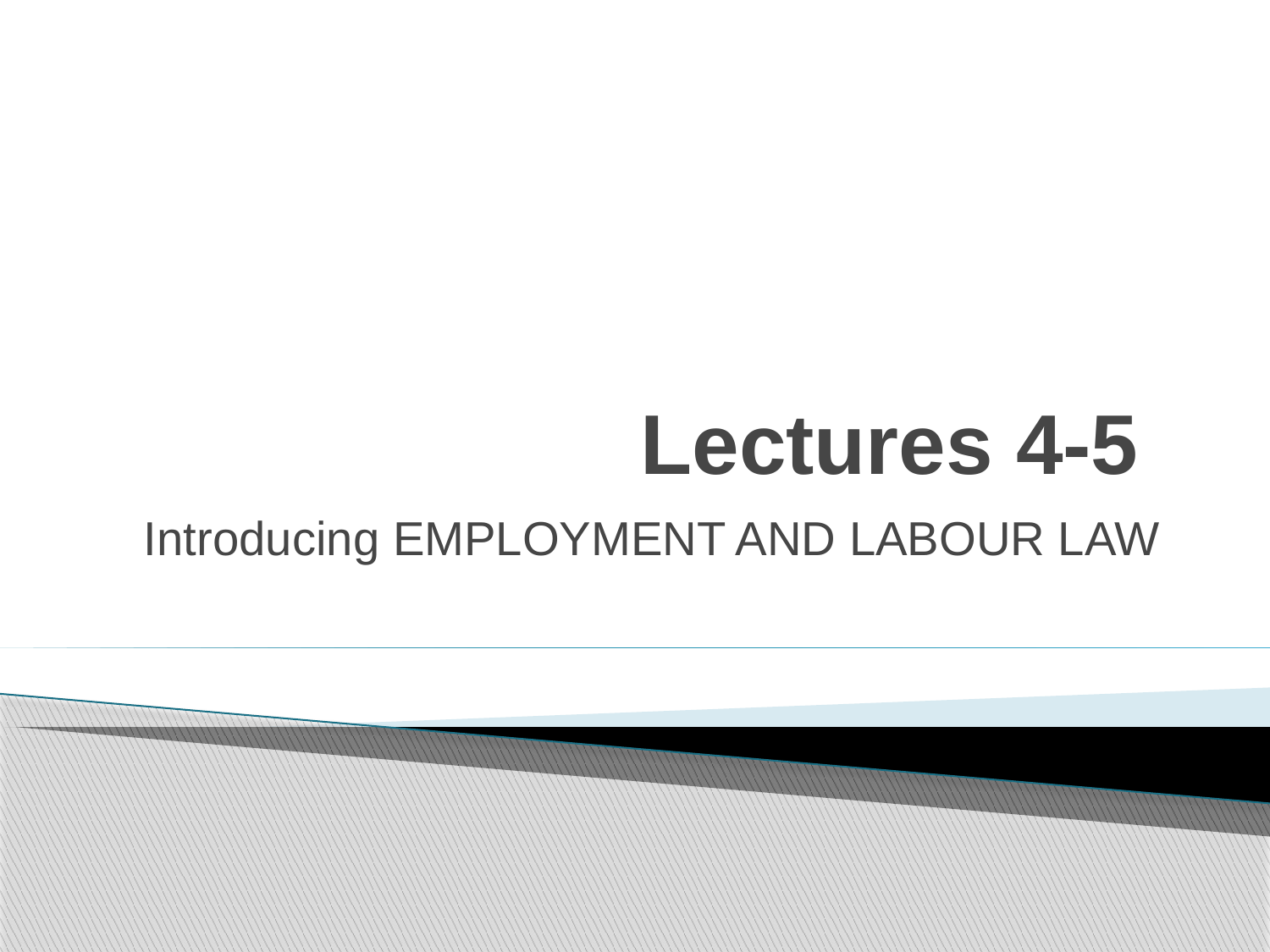

# Lectures 4-5
Introducing EMPLOYMENT AND LABOUR LAW